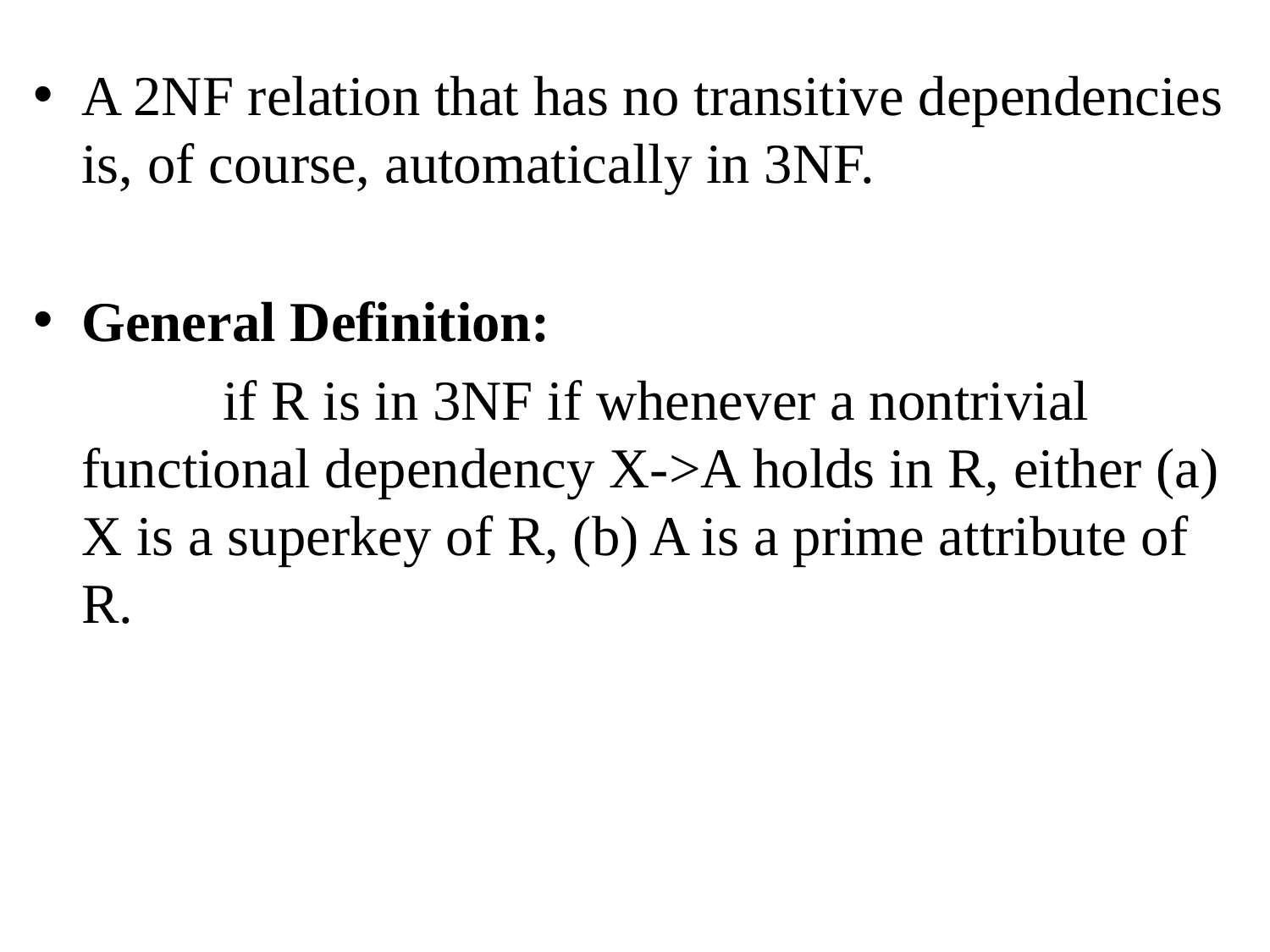

A 2NF relation that has no transitive dependencies is, of course, automatically in 3NF.

General Definition:
		 if R is in 3NF if whenever a nontrivial functional dependency X->A holds in R, either (a) X is a superkey of R, (b) A is a prime attribute of R.